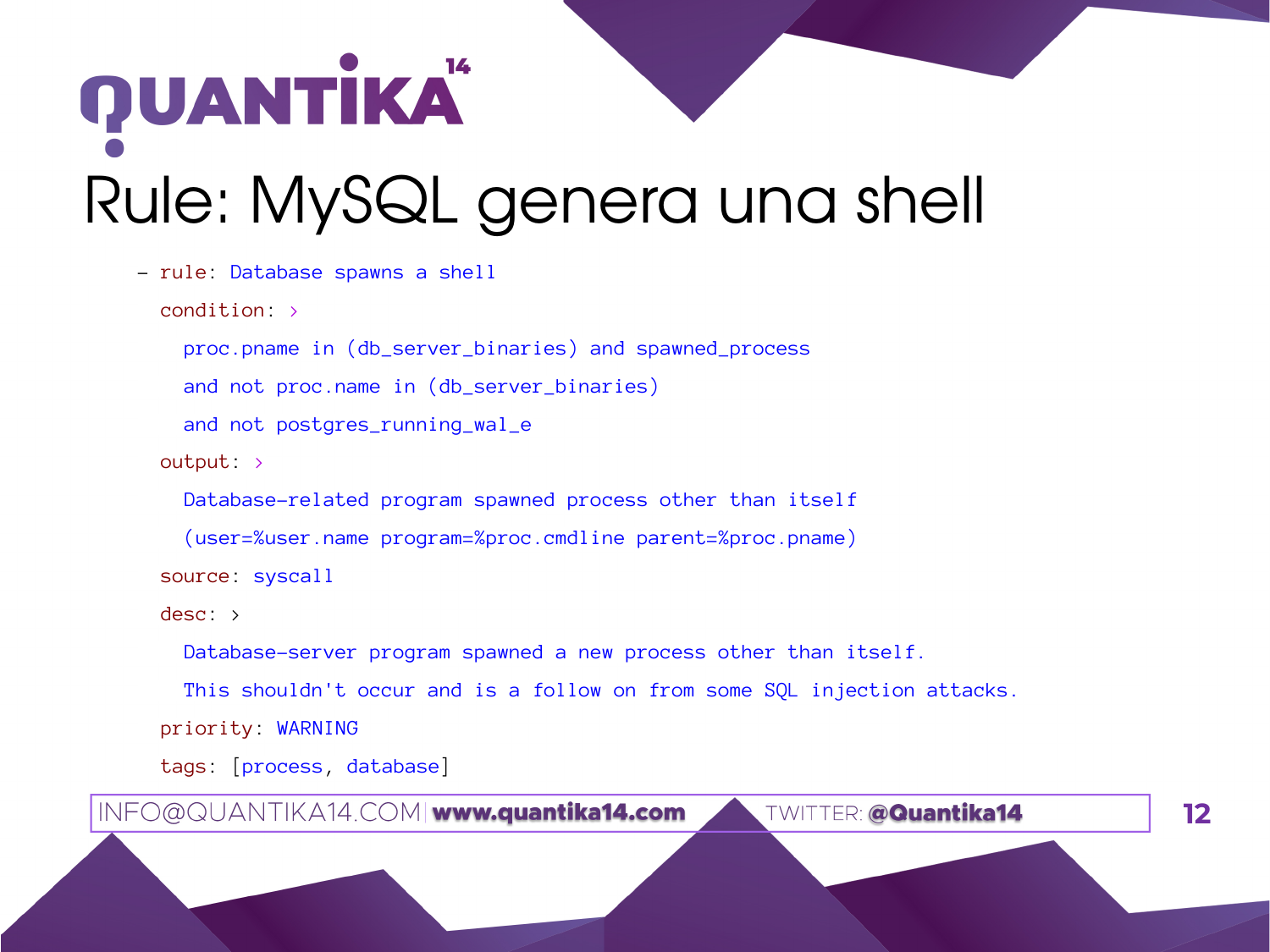

# Rule: MySQL genera una shell
- rule: Database spawns a shell
  condition: >
    proc.pname in (db_server_binaries) and spawned_process
    and not proc.name in (db_server_binaries)
    and not postgres_running_wal_e
  output: >
    Database-related program spawned process other than itself
    (user=%user.name program=%proc.cmdline parent=%proc.pname)
  source: syscall
  desc: >
    Database-server program spawned a new process other than itself.
    This shouldn't occur and is a follow on from some SQL injection attacks.
  priority: WARNING
  tags: [process, database]